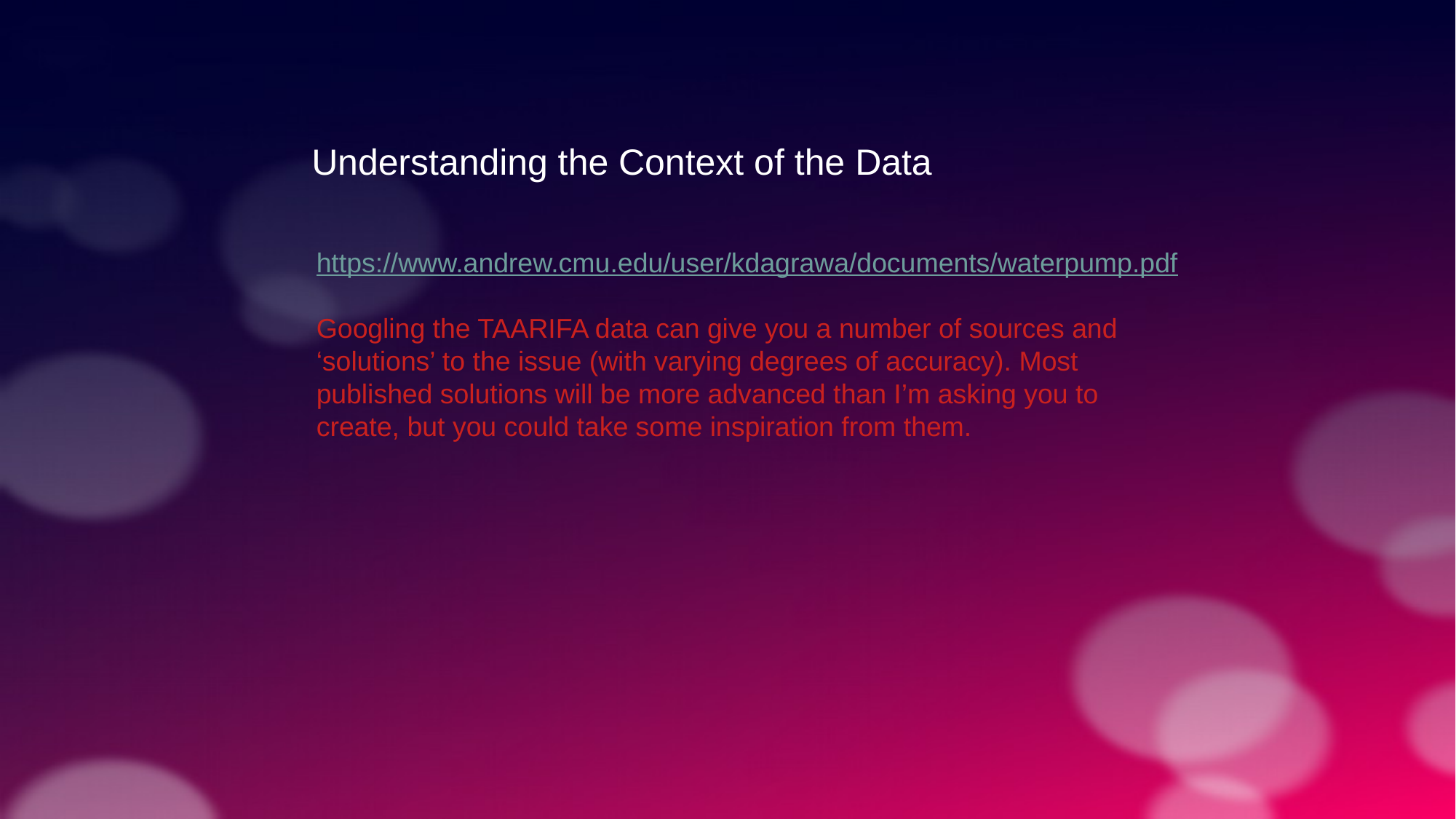

Understanding the Context of the Data
https://www.andrew.cmu.edu/user/kdagrawa/documents/waterpump.pdf

Googling the TAARIFA data can give you a number of sources and ‘solutions’ to the issue (with varying degrees of accuracy). Most published solutions will be more advanced than I’m asking you to create, but you could take some inspiration from them.